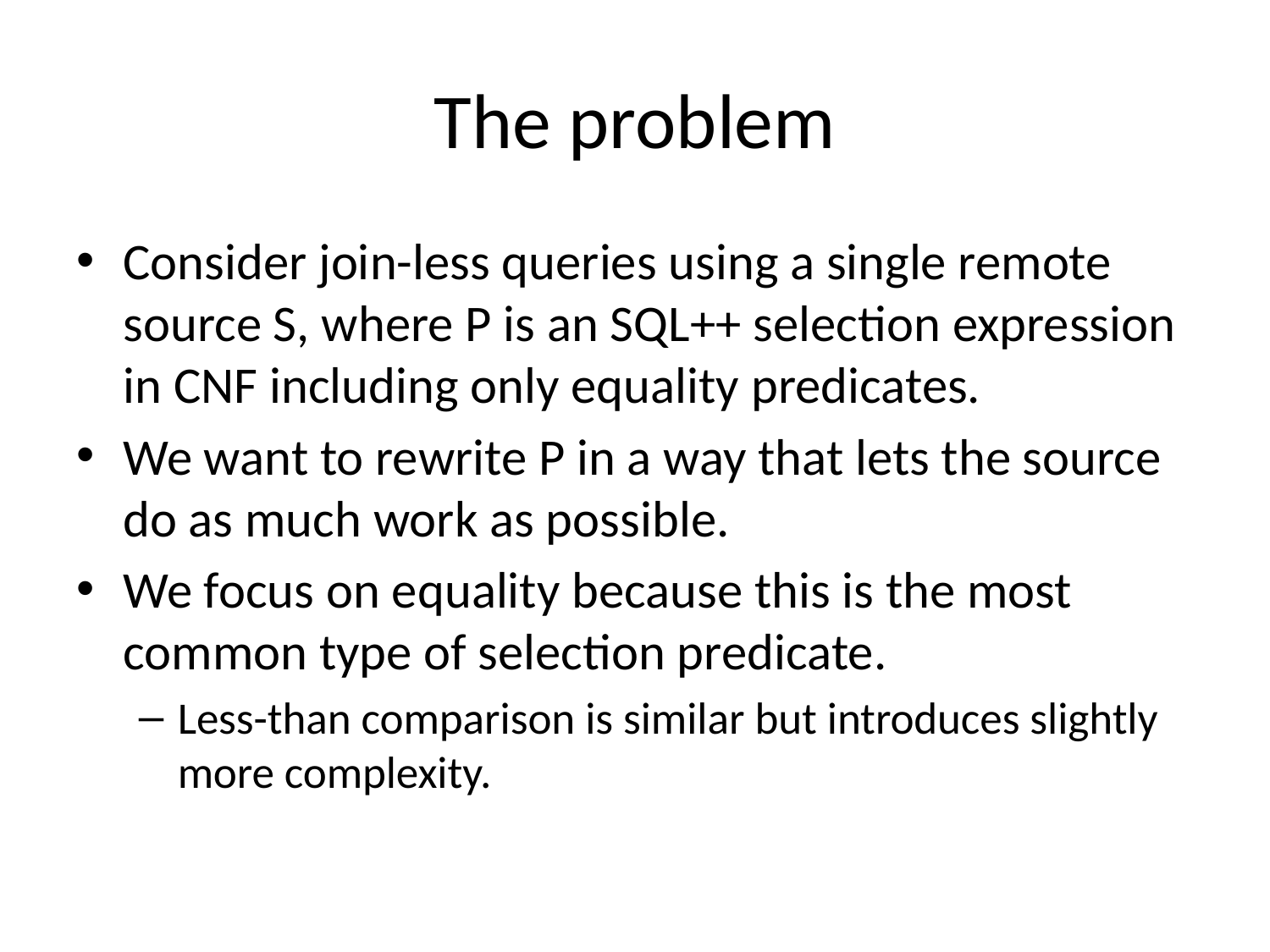

# The problem
Consider join-less queries using a single remote source S, where P is an SQL++ selection expression in CNF including only equality predicates.
We want to rewrite P in a way that lets the source do as much work as possible.
We focus on equality because this is the most common type of selection predicate.
Less-than comparison is similar but introduces slightly more complexity.